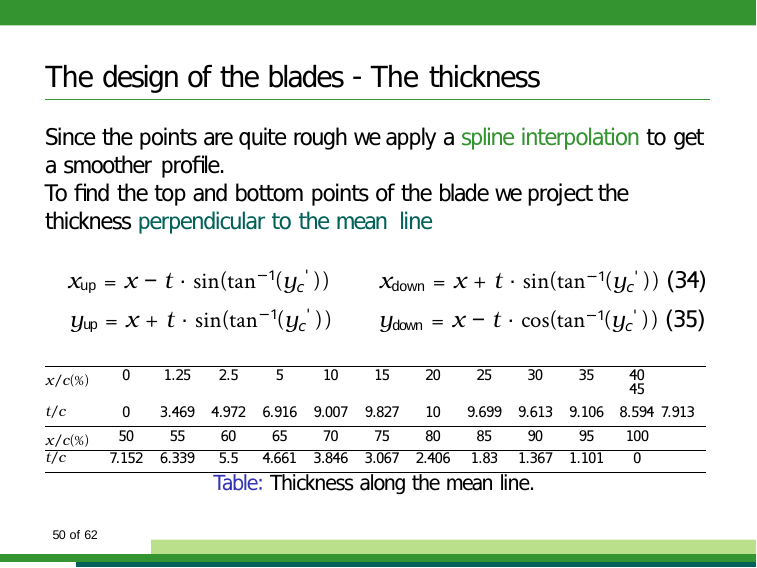

# The design of the blades - The thickness

Since the points are quite rough we apply a spline interpolation to get  a smoother profile.
To find the top and bottom points of the blade we project the  thickness perpendicular to the mean line
xup = x − t · sin(tan−1(yc' ))
yup = x + t · sin(tan−1(yc' ))
xdown = x + t · sin(tan−1(yc' )) (34)
ydown = x − t · cos(tan−1(yc' )) (35)
| x/c(%) | 0 | 1.25 | 2.5 | 5 | 10 | 15 | 20 | 25 | 30 | 35 | 40 45 |
| --- | --- | --- | --- | --- | --- | --- | --- | --- | --- | --- | --- |
| t/c | 0 | 3.469 | 4.972 | 6.916 | 9.007 | 9.827 | 10 | 9.699 | 9.613 | 9.106 | 8.594 7.913 |
| x/c(%) | 50 | 55 | 60 | 65 | 70 | 75 | 80 | 85 | 90 | 95 | 100 |
| t/c | 7.152 | 6.339 | 5.5 | 4.661 | 3.846 | 3.067 | 2.406 | 1.83 | 1.367 | 1.101 | 0 |
Table: Thickness along the mean line.
50 of 62